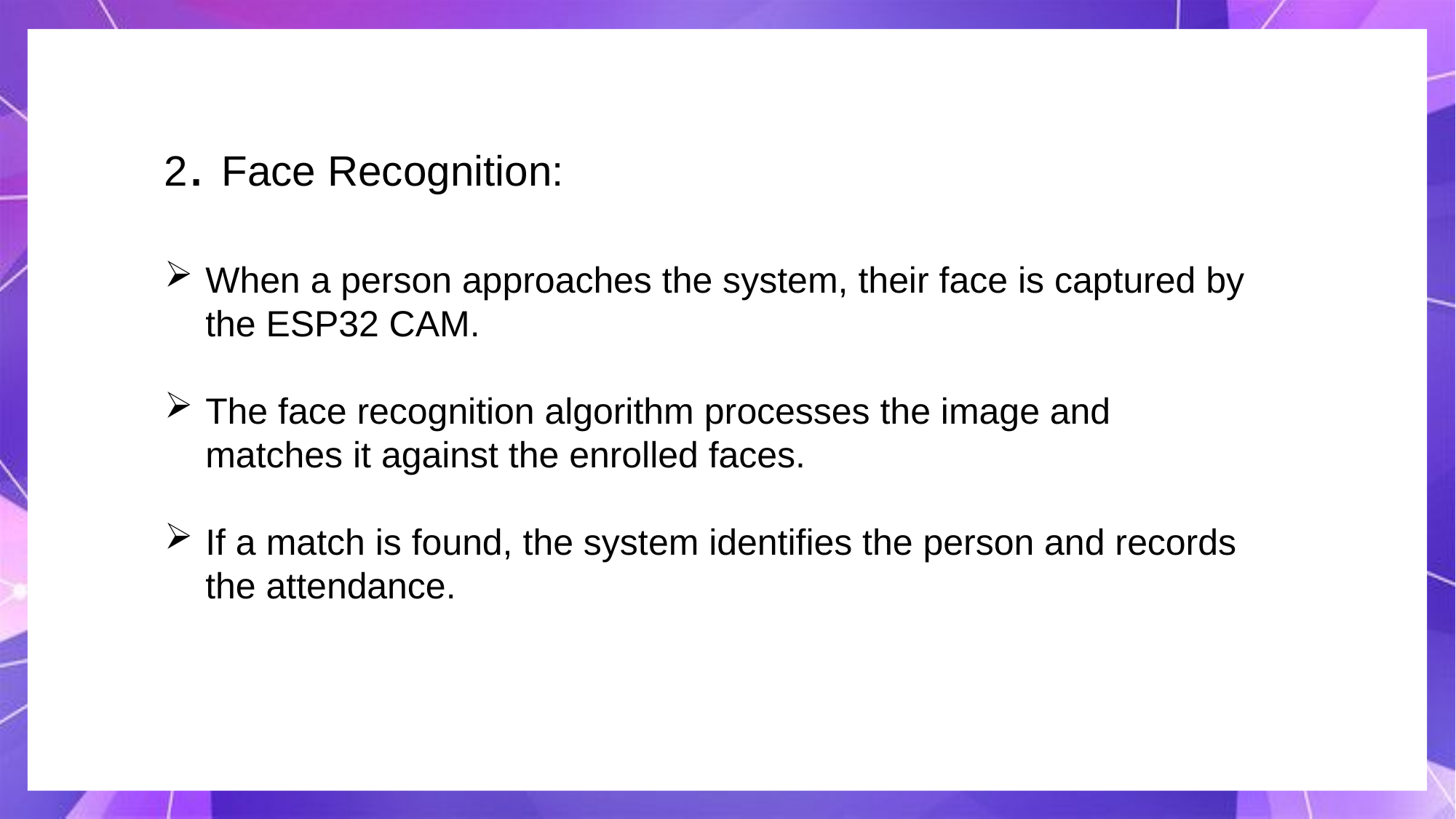

2. Face Recognition:
When a person approaches the system, their face is captured by the ESP32 CAM.

The face recognition algorithm processes the image and matches it against the enrolled faces.

If a match is found, the system identifies the person and records the attendance.